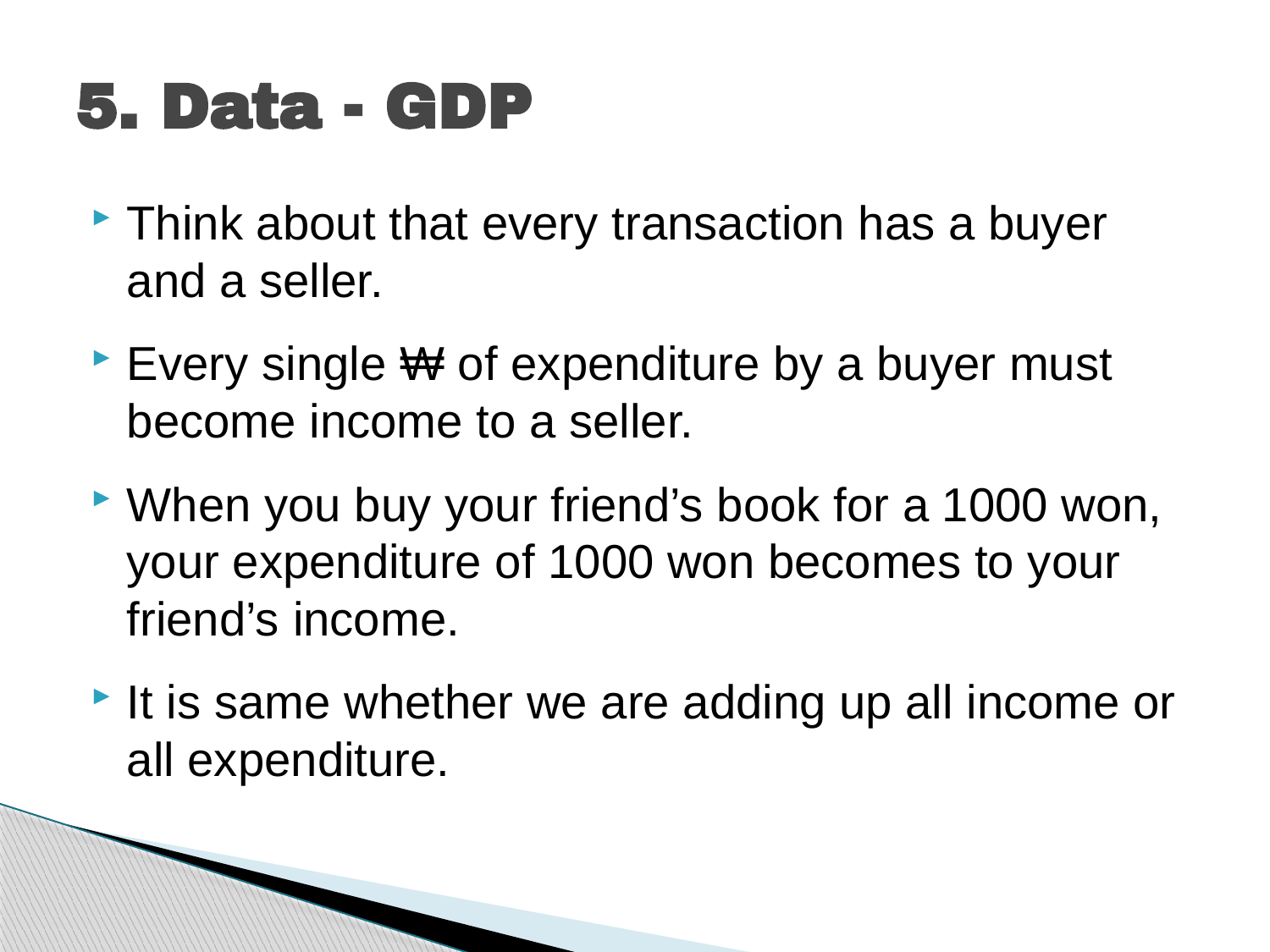

# 5. Data - GDP
Think about that every transaction has a buyer and a seller.
Every single ₩ of expenditure by a buyer must become income to a seller.
When you buy your friend’s book for a 1000 won, your expenditure of 1000 won becomes to your friend’s income.
It is same whether we are adding up all income or all expenditure.